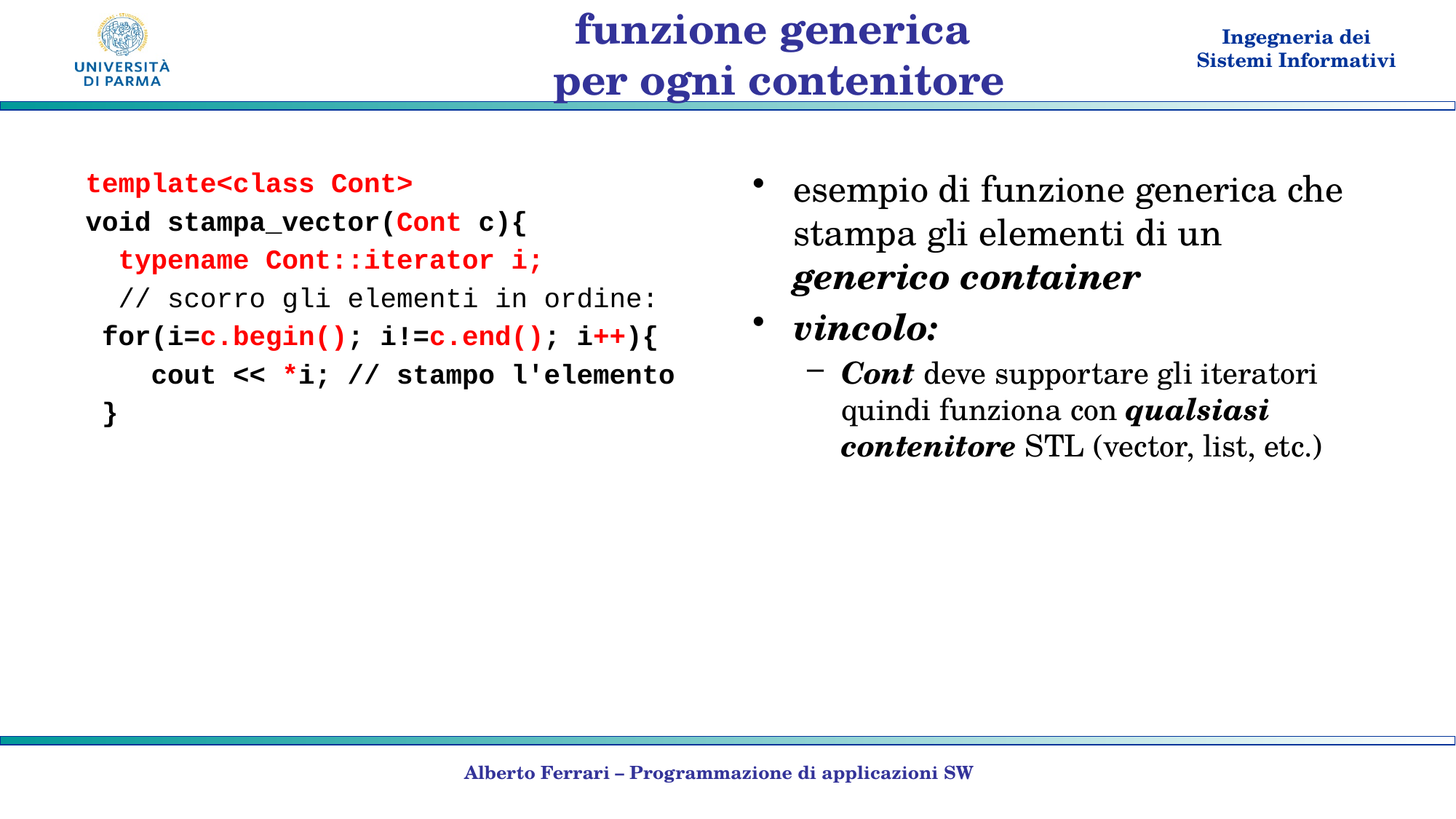

# funzione generica per ogni contenitore
template<class Cont>
void stampa_vector(Cont c){
  typename Cont::iterator i;
  // scorro gli elementi in ordine:
 for(i=c.begin(); i!=c.end(); i++){
    cout << *i; // stampo l'elemento
 }

esempio di funzione generica che stampa gli elementi di un generico container
vincolo:
Cont deve supportare gli iteratori quindi funziona con qualsiasi contenitore STL (vector, list, etc.)
Alberto Ferrari – Programmazione di applicazioni SW